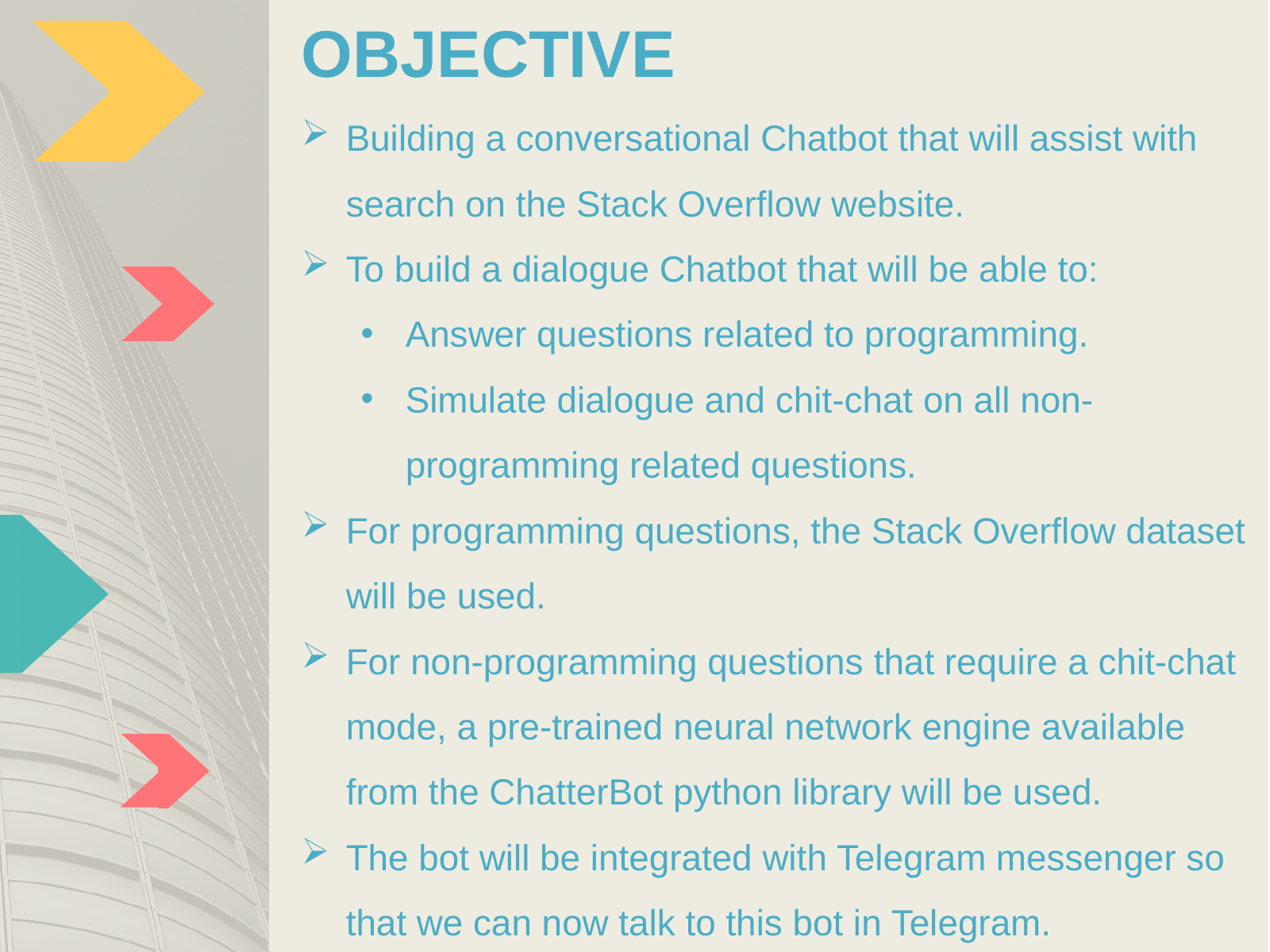

# OBJECTIVE

Building a conversational Chatbot that will assist with search on the Stack Overflow website.
To build a dialogue Chatbot that will be able to:
Answer questions related to programming.
Simulate dialogue and chit-chat on all non-programming related questions.
For programming questions, the Stack Overflow dataset will be used.
For non-programming questions that require a chit-chat mode, a pre-trained neural network engine available from the ChatterBot python library will be used.
The bot will be integrated with Telegram messenger so that we can now talk to this bot in Telegram.